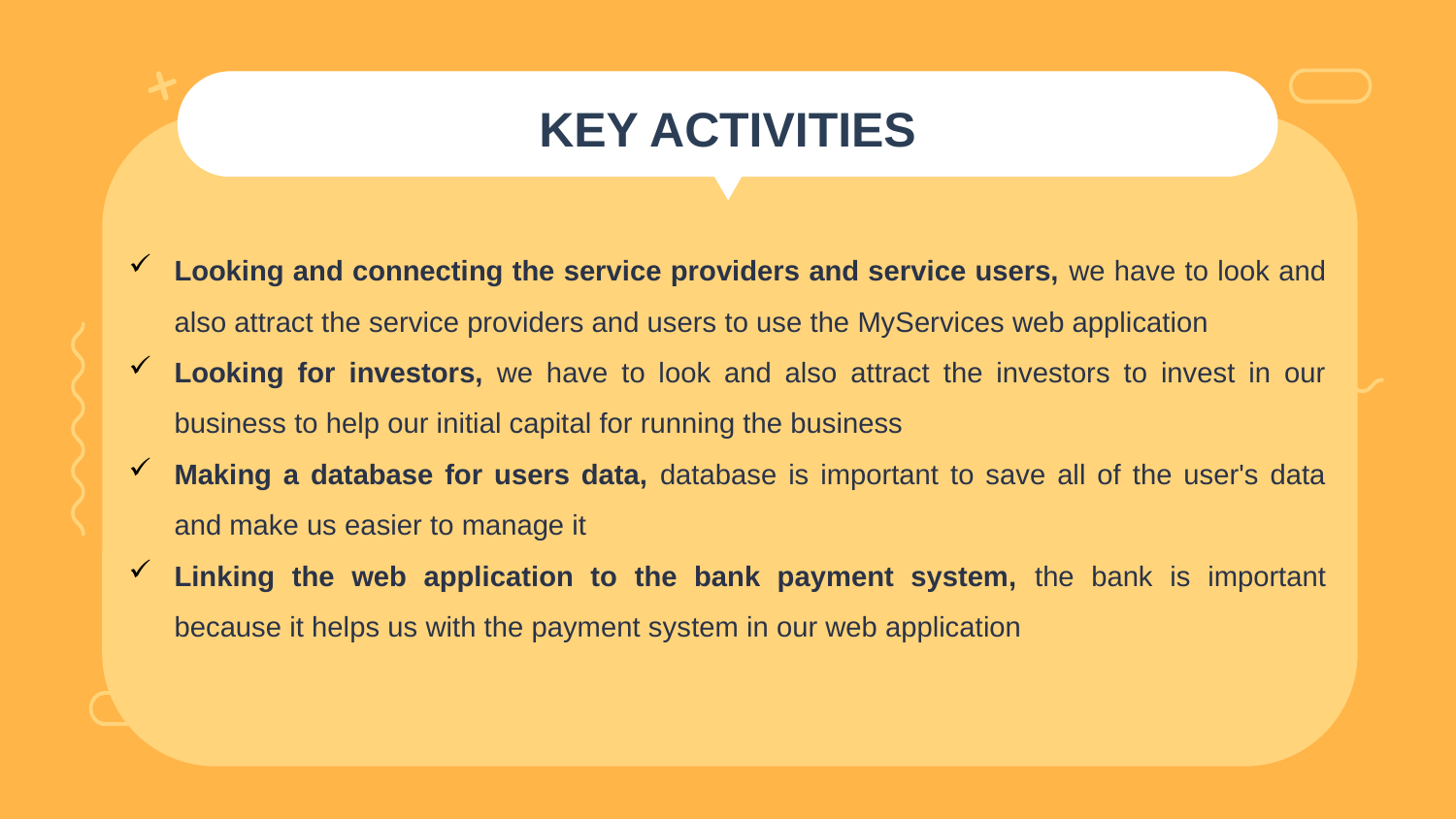

# KEY ACTIVITIES
Looking and connecting the service providers and service users, we have to look and also attract the service providers and users to use the MyServices web application
Looking for investors, we have to look and also attract the investors to invest in our business to help our initial capital for running the business
Making a database for users data, database is important to save all of the user's data and make us easier to manage it
Linking the web application to the bank payment system, the bank is important because it helps us with the payment system in our web application